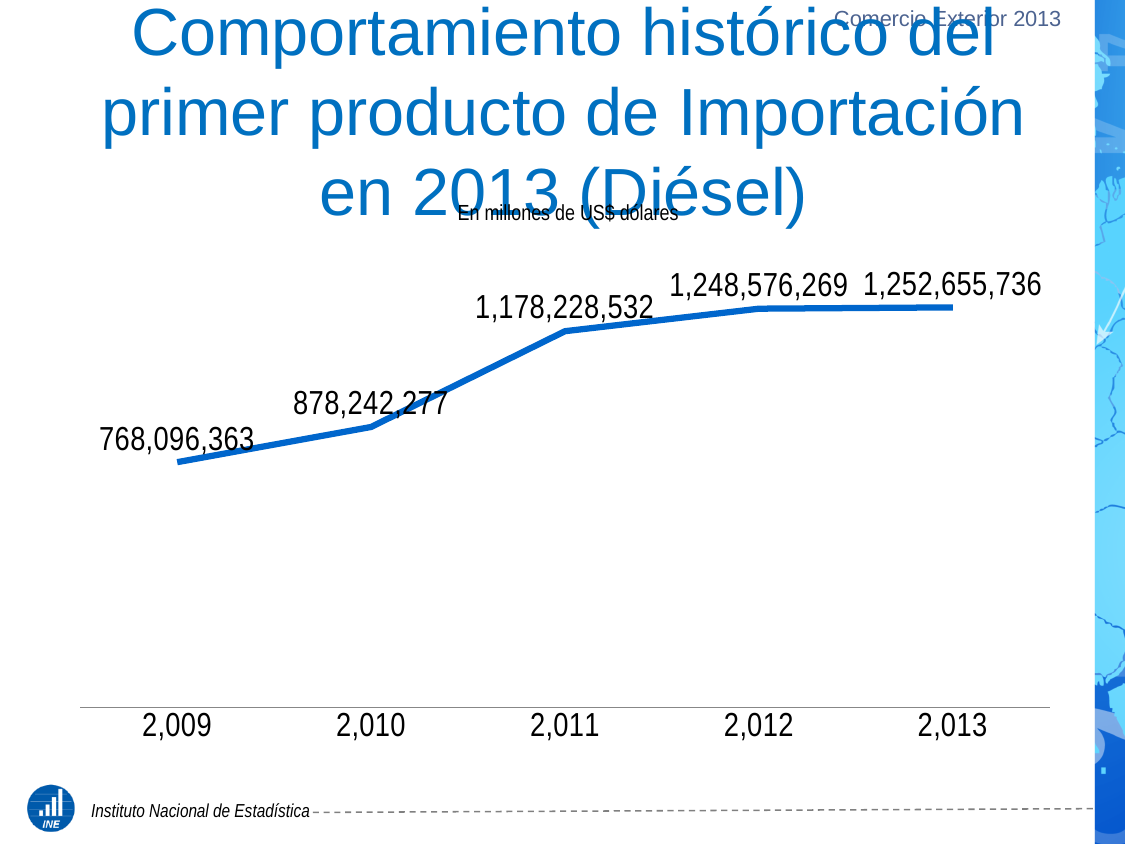

# Comportamiento histórico del primer producto de Importación en 2013 (Diésel)
En millones de US$ dólares

### Chart

| Category |  |
|---|---|
| 2009 | 768096363.0 |
| 2010 | 878242277.0 |
| 2011 | 1178228532.0 |
| 2012 | 1248576269.0 |
| 2013 | 1252655736.0 |